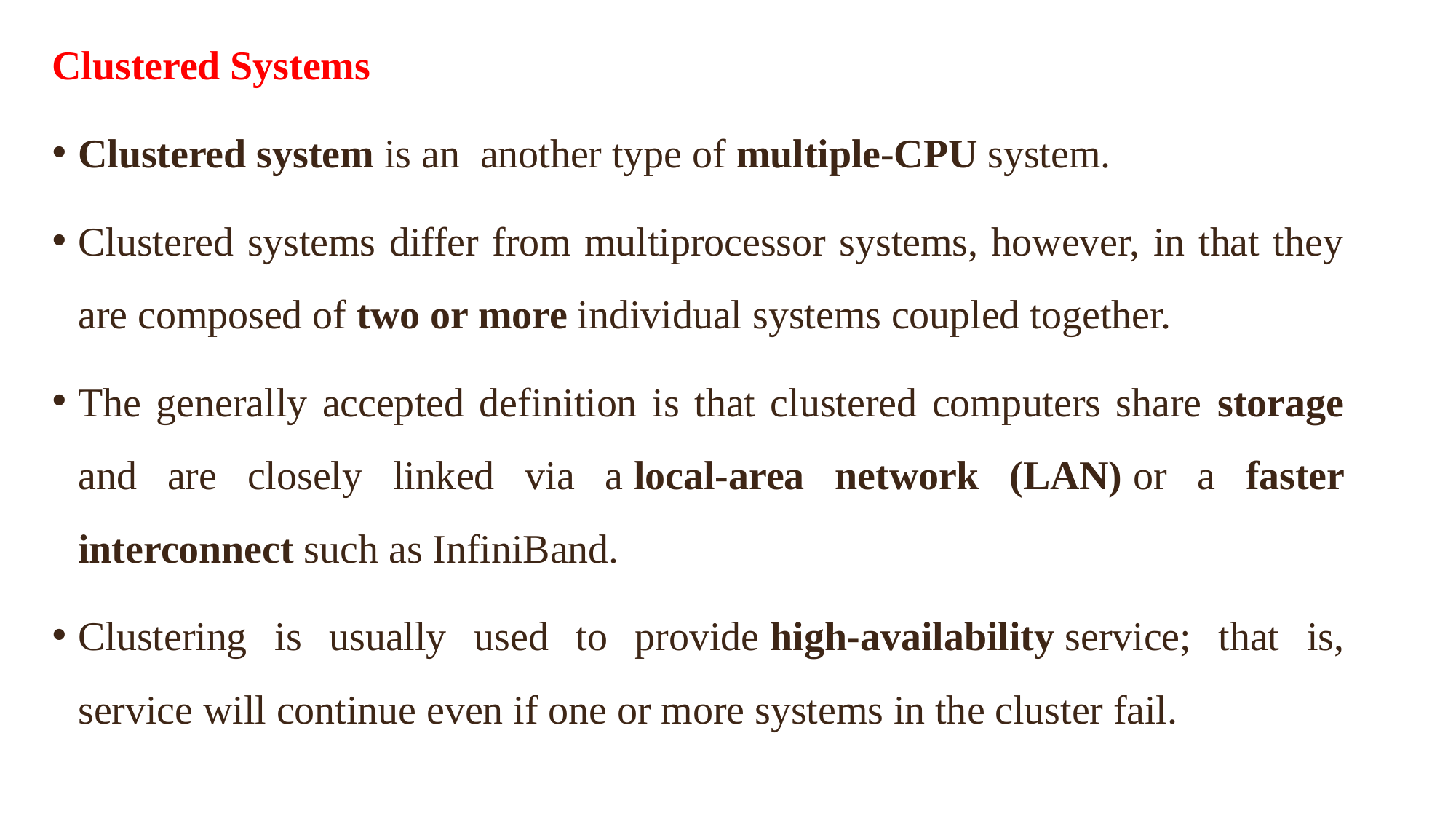

Clustered Systems
Clustered system is an  another type of multiple-CPU system.
Clustered systems differ from multiprocessor systems, however, in that they are composed of two or more individual systems coupled together.
The generally accepted definition is that clustered computers share storage and are closely linked via a local-area network (LAN) or a faster interconnect such as InfiniBand.
Clustering is usually used to provide high-availability service; that is, service will continue even if one or more systems in the cluster fail.